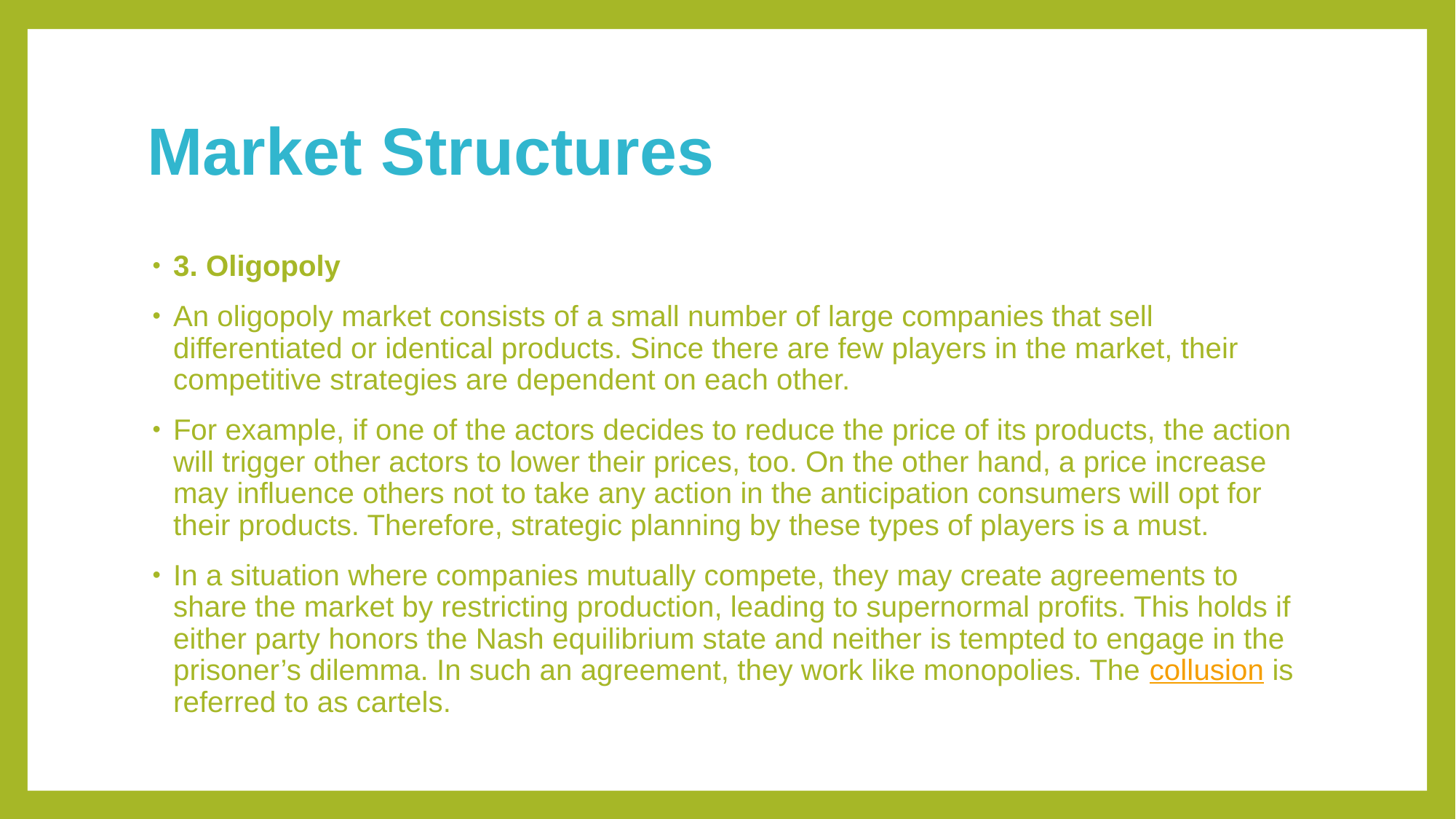

# Market Structures
3. Oligopoly
An oligopoly market consists of a small number of large companies that sell differentiated or identical products. Since there are few players in the market, their competitive strategies are dependent on each other.
For example, if one of the actors decides to reduce the price of its products, the action will trigger other actors to lower their prices, too. On the other hand, a price increase may influence others not to take any action in the anticipation consumers will opt for their products. Therefore, strategic planning by these types of players is a must.
In a situation where companies mutually compete, they may create agreements to share the market by restricting production, leading to supernormal profits. This holds if either party honors the Nash equilibrium state and neither is tempted to engage in the prisoner’s dilemma. In such an agreement, they work like monopolies. The collusion is referred to as cartels.